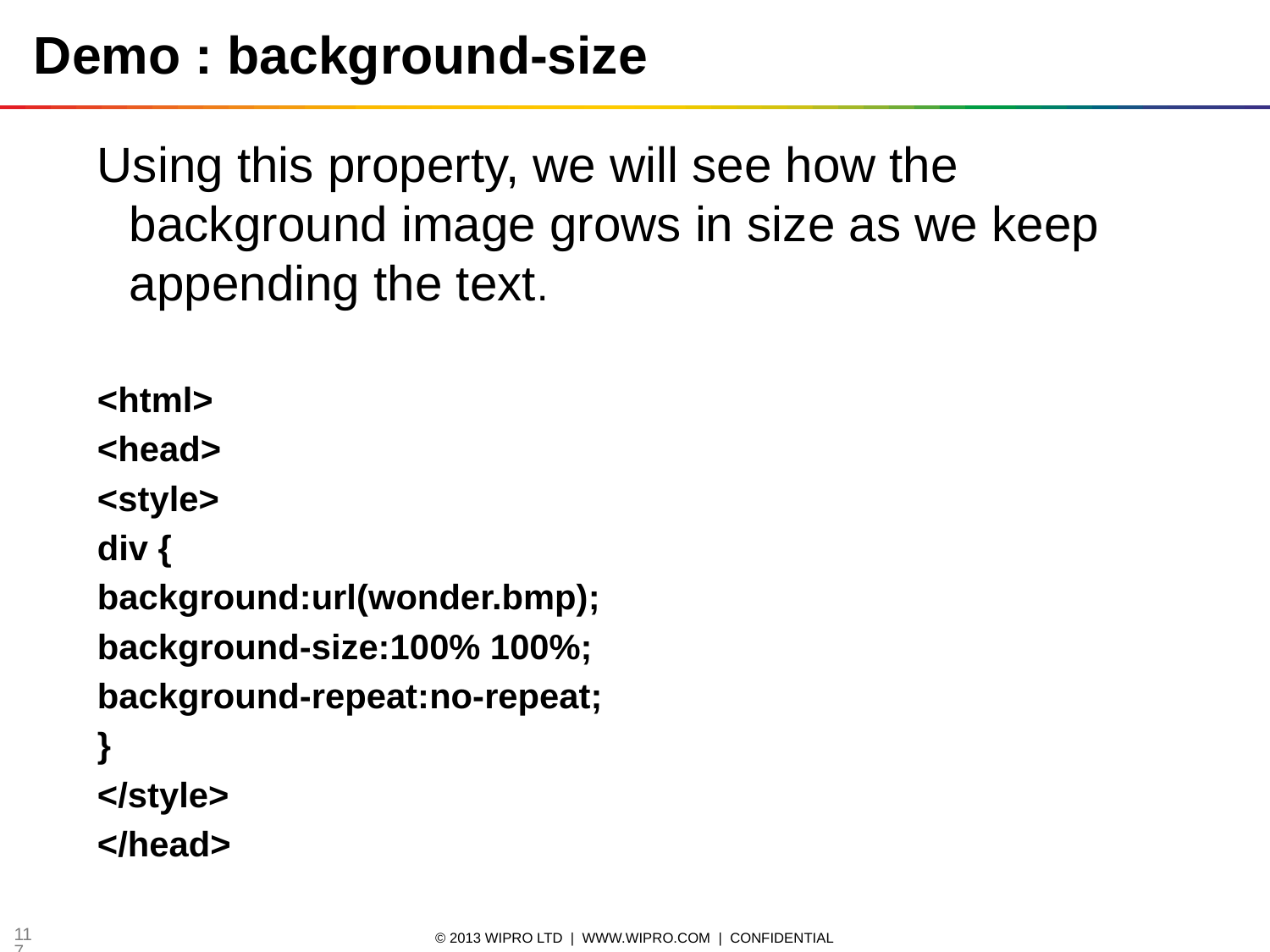

# Demo : background-size
Using this property, we will see how the background image grows in size as we keep appending the text.

<html>
<head>
<style>
div {
background:url(wonder.bmp);
background-size:100% 100%;
background-repeat:no-repeat;
}
</style>
</head>